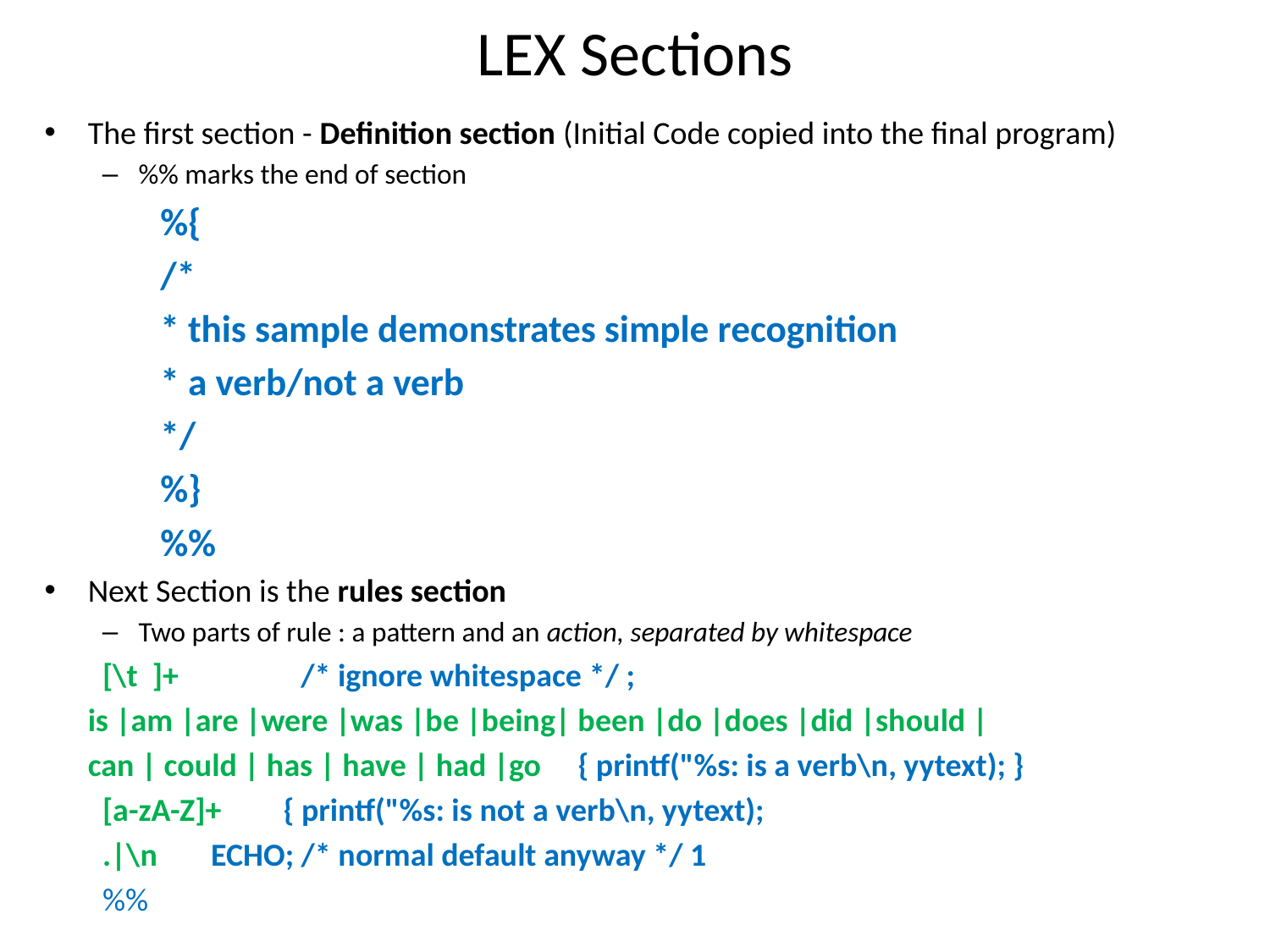

# LEX Sections
The first section - Definition section (Initial Code copied into the final program)
%% marks the end of section
%{
/*
* this sample demonstrates simple recognition
* a verb/not a verb
*/
%}
%%
Next Section is the rules section
Two parts of rule : a pattern and an action, separated by whitespace
[\t  ]+                 /* ignore whitespace */ ;
  	is |am |are |were |was |be |being| been |do |does |did |should |
  	can | could | has | have | had |go     { printf("%s: is a verb\n, yytext); }
[a-zA-Z]+ 	{ printf("%s: is not a verb\n, yytext);
.|\n 		ECHO; /* normal default anyway */ 1
%%